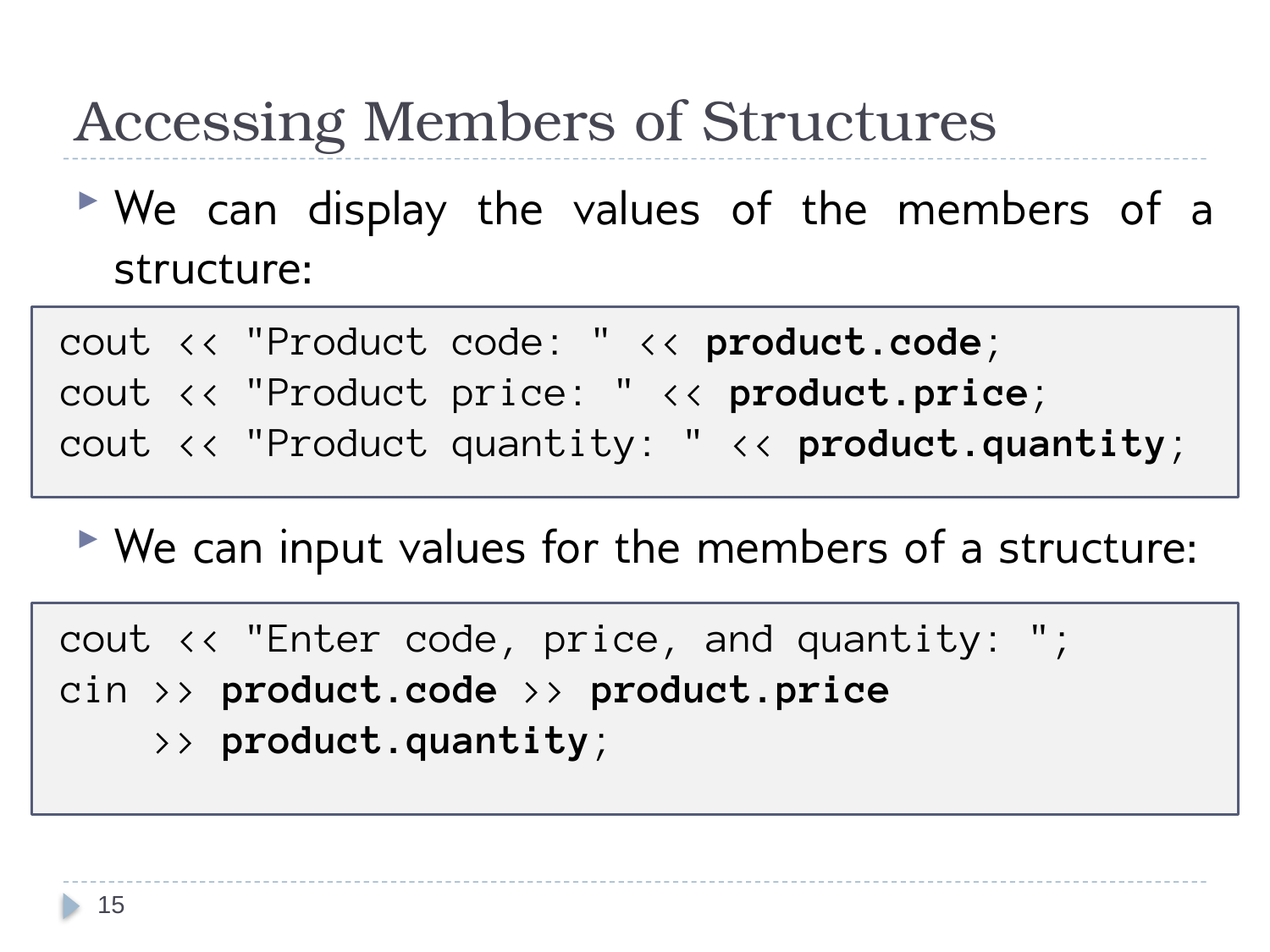

# Accessing Members of Structures
We can display the values of the members of a structure:

We can input values for the members of a structure:

 cout << "Product code: " << product.code;
 cout << "Product price: " << product.price;
 cout << "Product quantity: " << product.quantity;

 cout << "Enter code, price, and quantity: ";
 cin >> product.code >> product.price
     >> product.quantity;
15